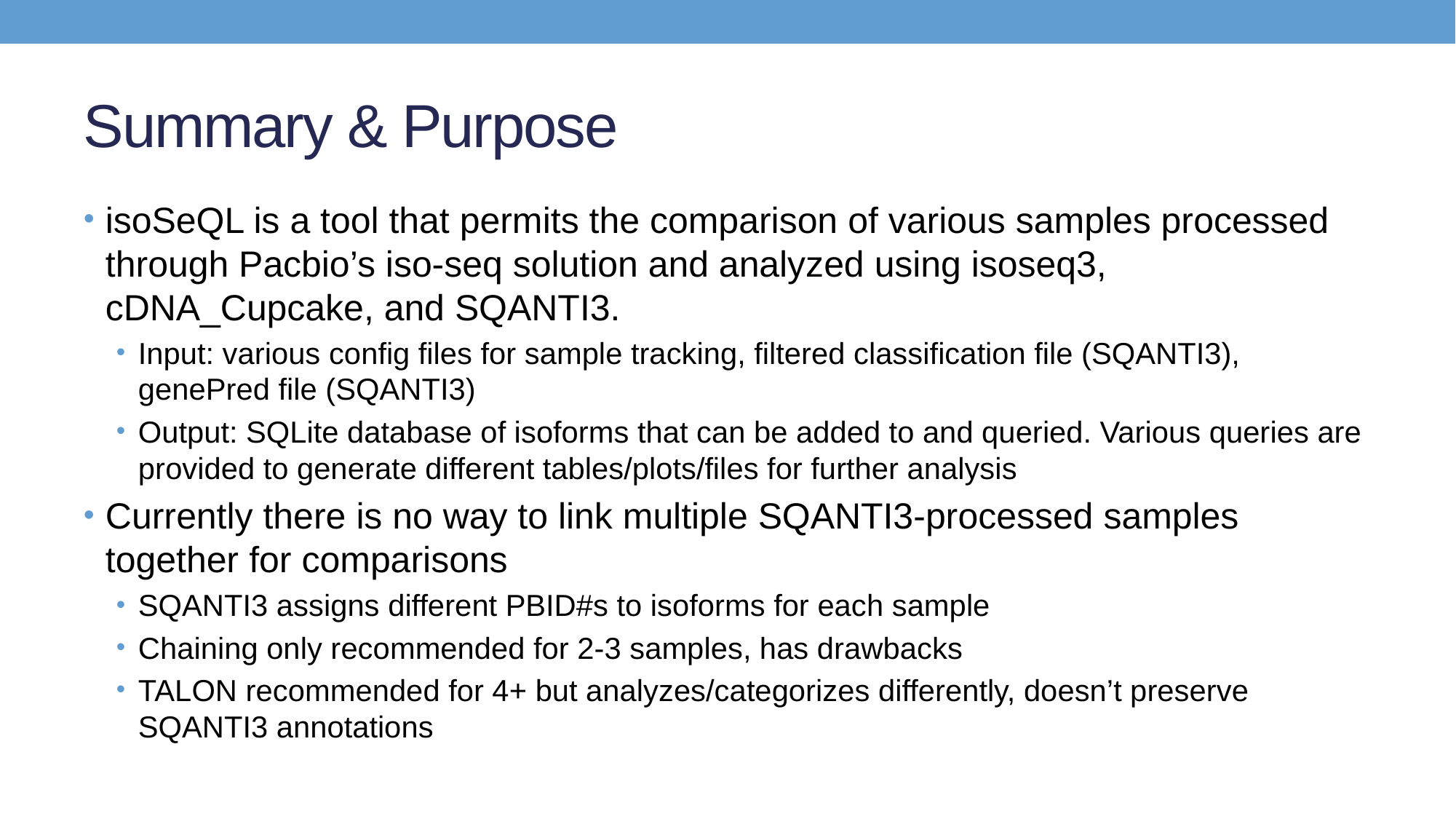

# Summary & Purpose
isoSeQL is a tool that permits the comparison of various samples processed through Pacbio’s iso-seq solution and analyzed using isoseq3, cDNA_Cupcake, and SQANTI3.
Input: various config files for sample tracking, filtered classification file (SQANTI3), genePred file (SQANTI3)
Output: SQLite database of isoforms that can be added to and queried. Various queries are provided to generate different tables/plots/files for further analysis
Currently there is no way to link multiple SQANTI3-processed samples together for comparisons
SQANTI3 assigns different PBID#s to isoforms for each sample
Chaining only recommended for 2-3 samples, has drawbacks
TALON recommended for 4+ but analyzes/categorizes differently, doesn’t preserve SQANTI3 annotations